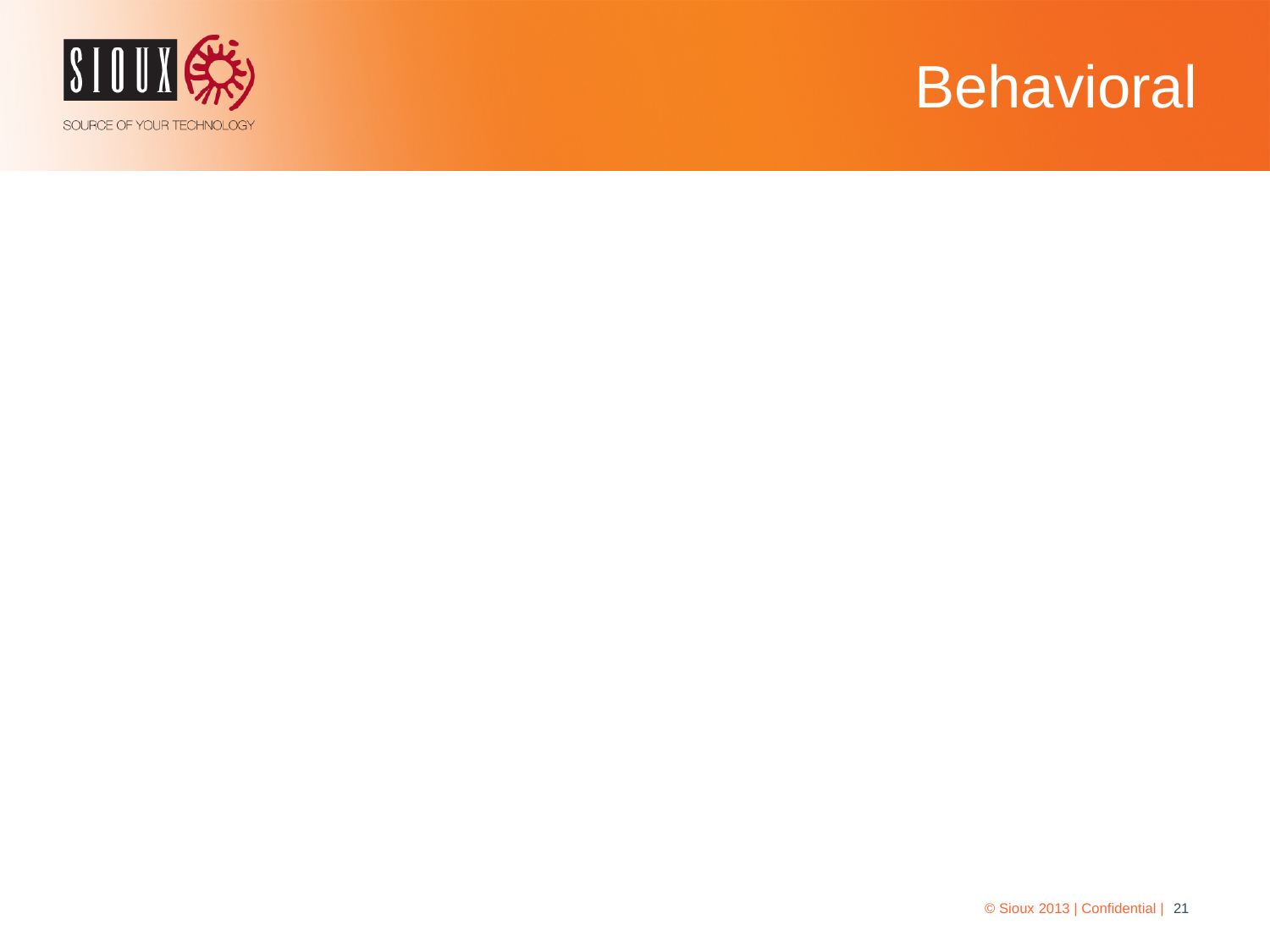

# Behavioral

© Sioux 2013 | Confidential |
21